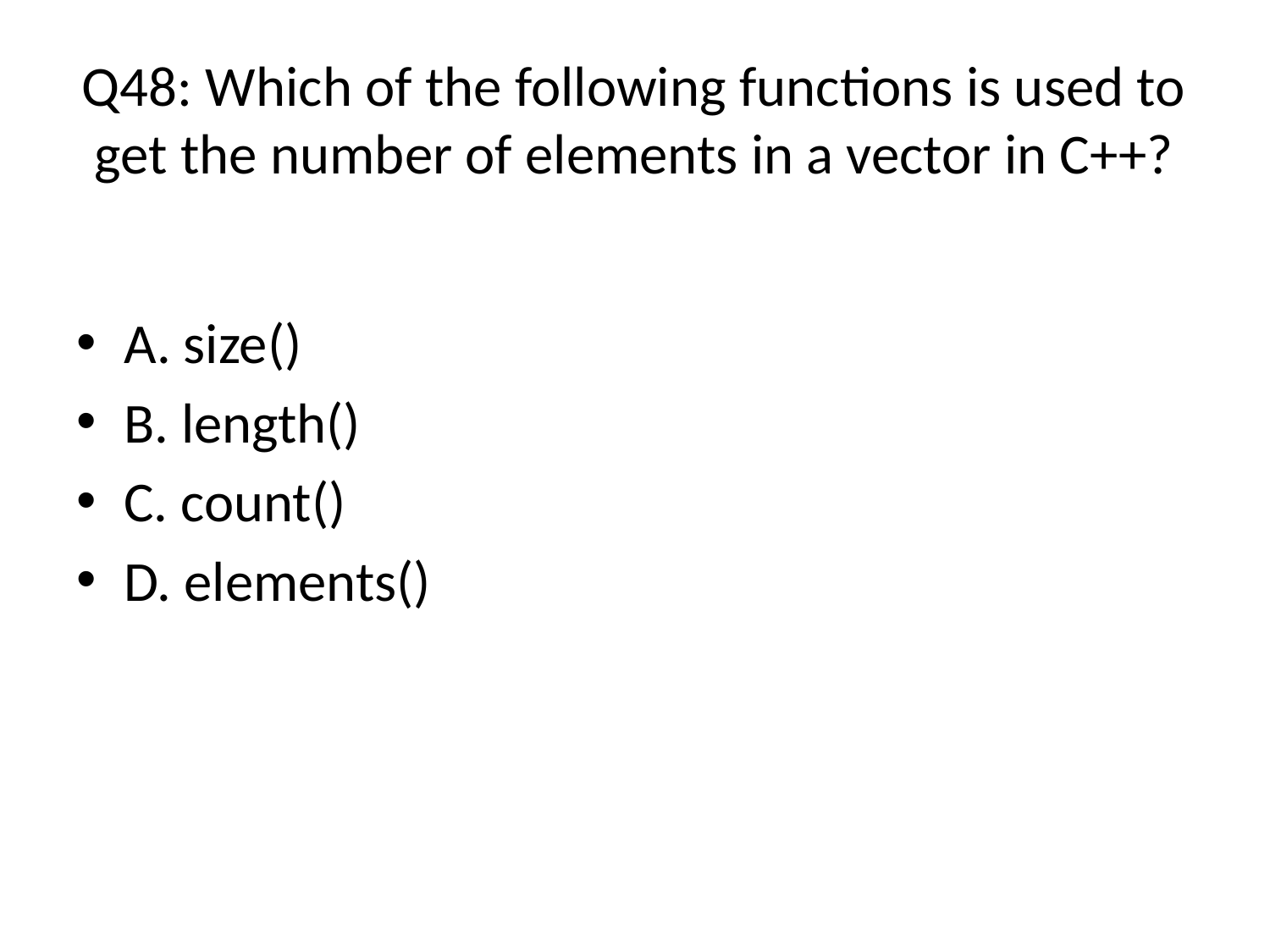

# Q48: Which of the following functions is used to get the number of elements in a vector in C++?

A. size() (Answer)
B. length()
C. count()
D. elements()